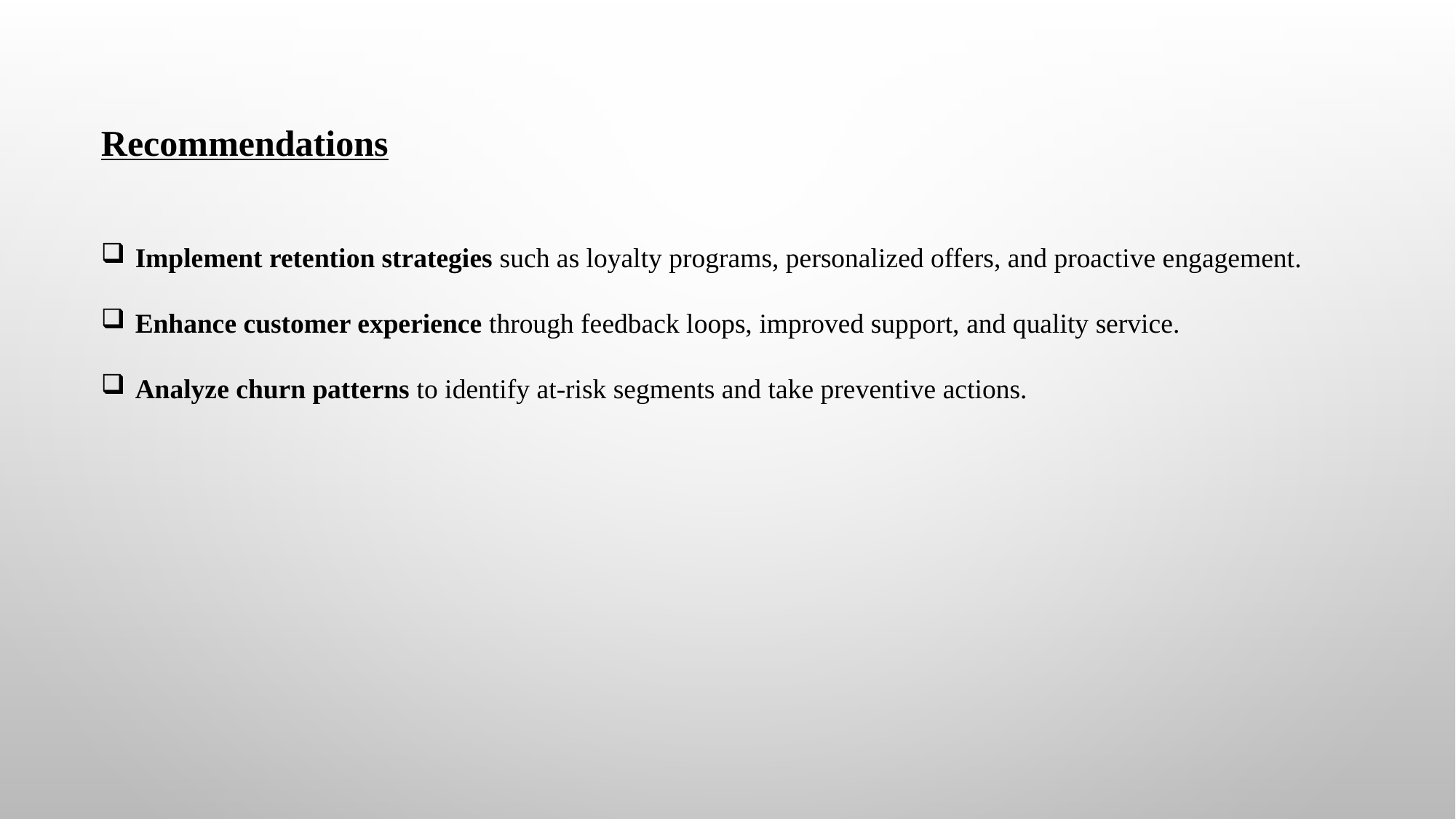

Recommendations

Implement retention strategies such as loyalty programs, personalized offers, and proactive engagement.
Enhance customer experience through feedback loops, improved support, and quality service.
Analyze churn patterns to identify at-risk segments and take preventive actions.